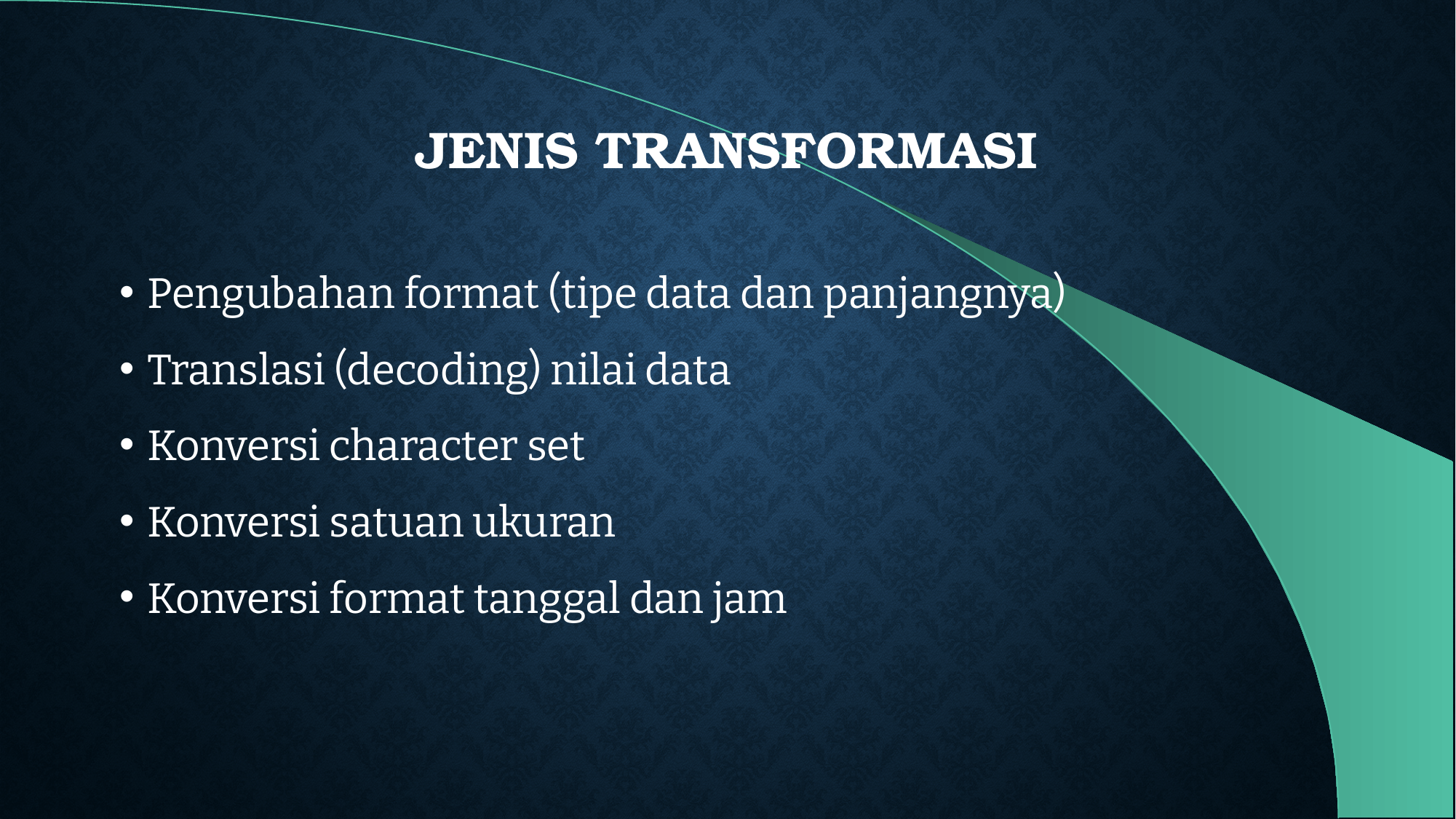

# Jenis Transformasi
Pengubahan format (tipe data dan panjangnya)
Translasi (decoding) nilai data
Konversi character set
Konversi satuan ukuran
Konversi format tanggal dan jam